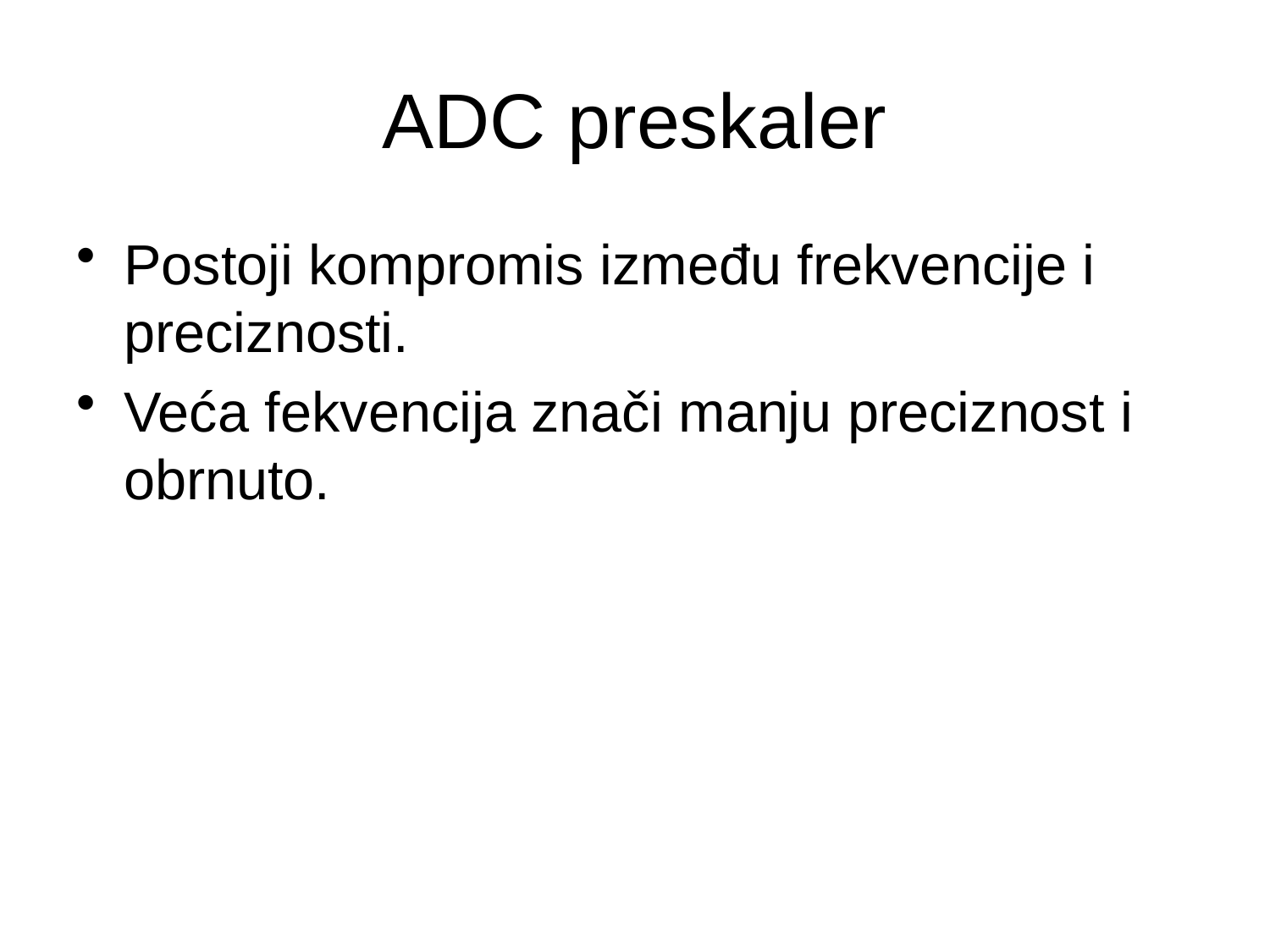

# ADC preskaler
Postoji kompromis između frekvencije i preciznosti.
Veća fekvencija znači manju preciznost i obrnuto.